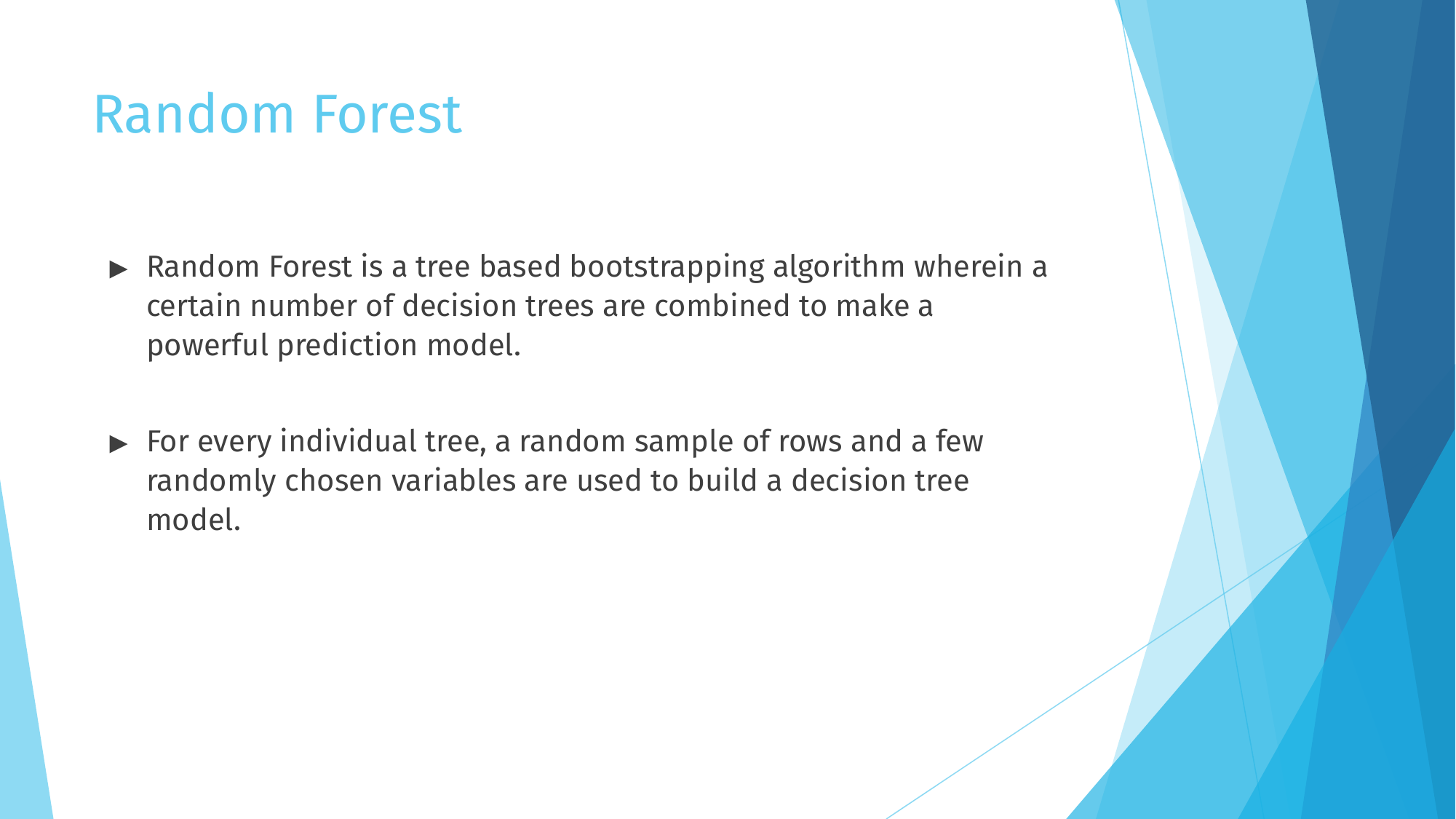

# Random Forest

Random Forest is a tree based bootstrapping algorithm wherein a certain number of decision trees are combined to make a powerful prediction model.

For every individual tree, a random sample of rows and a few randomly chosen variables are used to build a decision tree model.